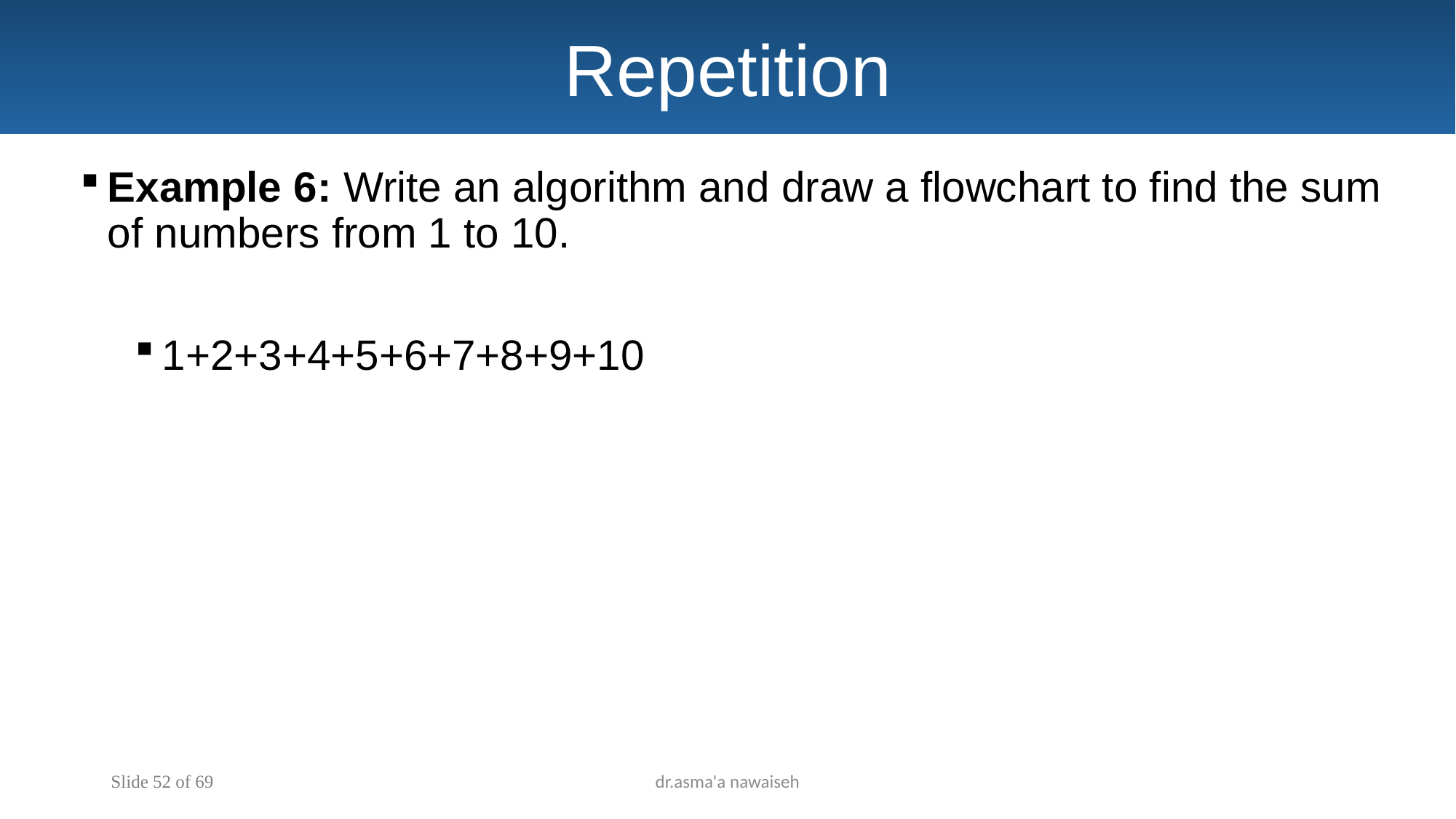

Repetition

Example 6: Write an algorithm and draw a flowchart to find the sum of numbers from 1 to 10.

1+2+3+4+5+6+7+8+9+10
Slide 52 of 69
dr.asma'a nawaiseh